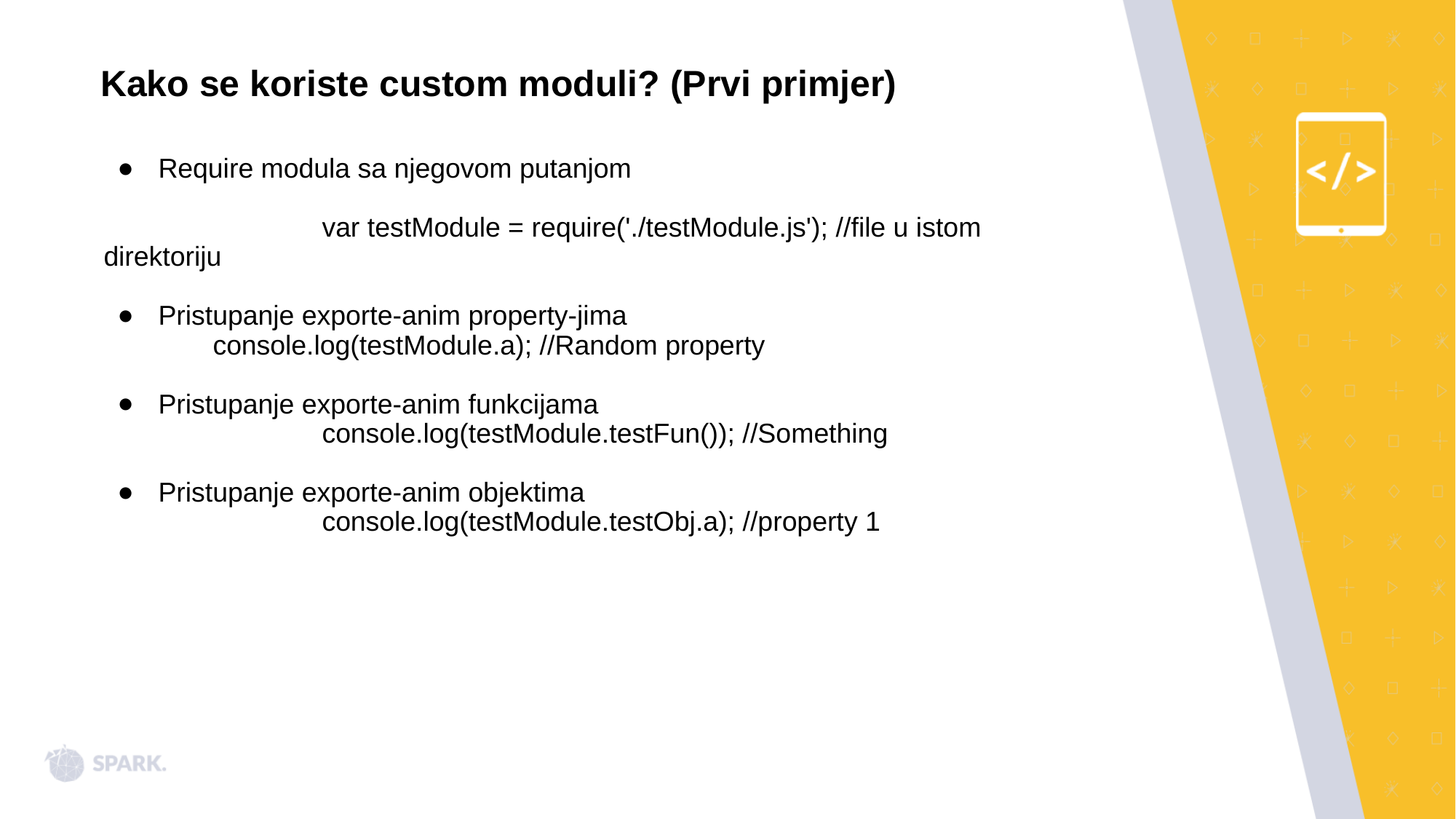

Kako se koriste custom moduli? (Prvi primjer)
Require modula sa njegovom putanjom
 		var testModule = require('./testModule.js'); //file u istom direktoriju

Pristupanje exporte-anim property-jima
console.log(testModule.a); //Random property

Pristupanje exporte-anim funkcijama
		console.log(testModule.testFun()); //Something

Pristupanje exporte-anim objektima
		console.log(testModule.testObj.a); //property 1